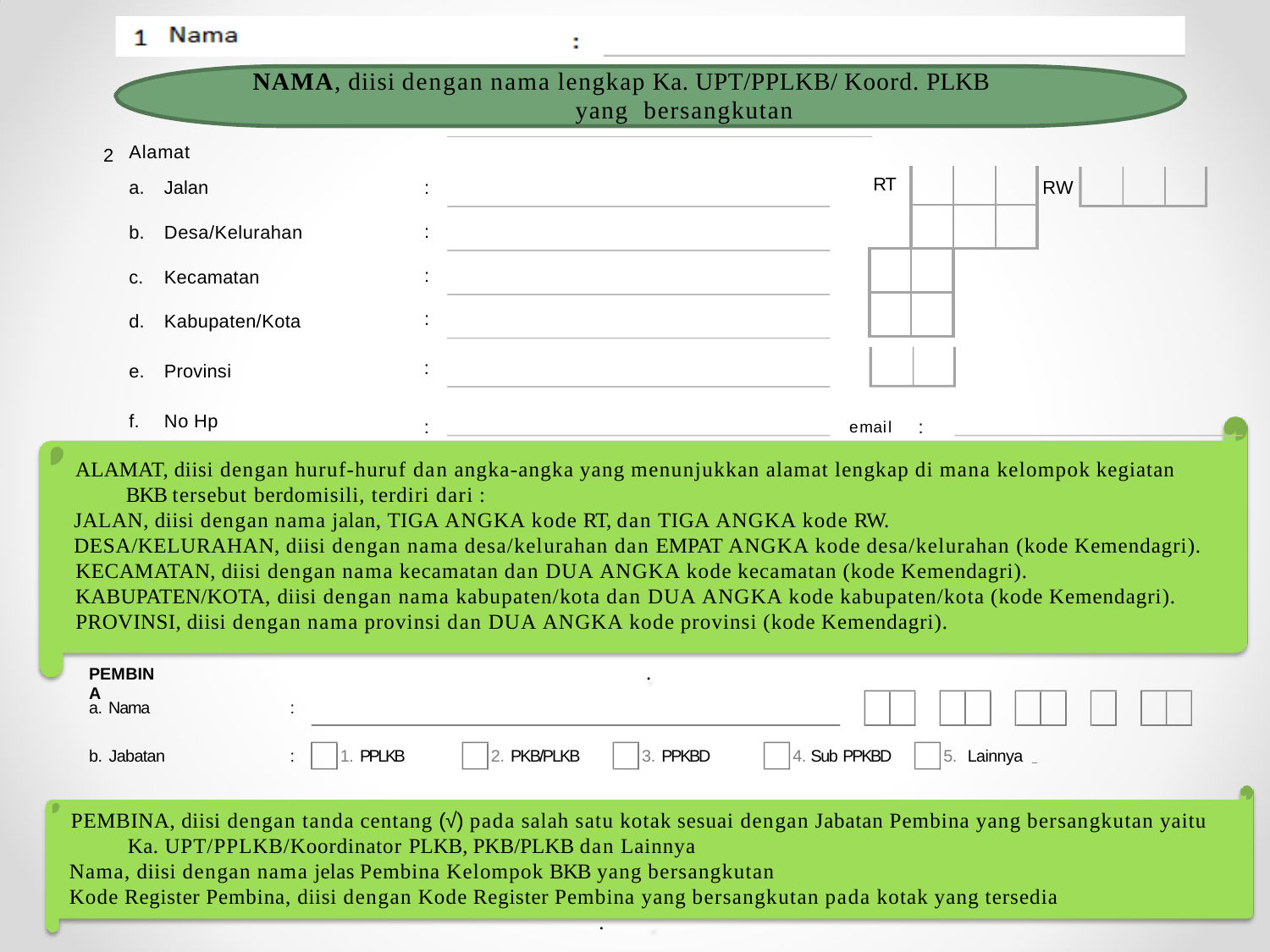

NAMA, diisi dengan nama lengkap Ka. UPT/PPLKB/ Koord. PLKB yang  bersangkutan

Alamat
Jalan

Desa/Kelurahan

Kecamatan

Kabupaten/Kota

Provinsi

No Hp

2
| RT |  |  |  |
| --- | --- | --- | --- |
|  |  |  |  |
|  |  |  |  |
|  |  |  |  |

:
RW

:

:

:

:

:	email	:
ALAMAT, diisi dengan huruf-huruf dan angka-angka yang menunjukkan alamat lengkap di mana kelompok kegiatan  BKB tersebut berdomisili, terdiri dari :
JALAN, diisi dengan nama jalan, TIGA ANGKA kode RT, dan TIGA ANGKA kode RW.
DESA/KELURAHAN, diisi dengan nama desa/kelurahan dan EMPAT ANGKA kode desa/kelurahan (kode Kemendagri).  KECAMATAN, diisi dengan nama kecamatan dan DUA ANGKA kode kecamatan (kode Kemendagri).
KABUPATEN/KOTA, diisi dengan nama kabupaten/kota dan DUA ANGKA kode kabupaten/kota (kode Kemendagri).  PROVINSI, diisi dengan nama provinsi dan DUA ANGKA kode provinsi (kode Kemendagri).
.
PEMBINA

a. Nama
:
1. PPLKB
2. PKB/PLKB
3. PPKBD
4. Sub PPKBD
5.  Lainnya
b. Jabatan
:
PEMBINA, diisi dengan tanda centang (√) pada salah satu kotak sesuai dengan Jabatan Pembina yang bersangkutan yaitu  Ka. UPT/PPLKB/Koordinator PLKB, PKB/PLKB dan Lainnya
Nama, diisi dengan nama jelas Pembina Kelompok BKB yang bersangkutan
Kode Register Pembina, diisi dengan Kode Register Pembina yang bersangkutan pada kotak yang tersedia
.